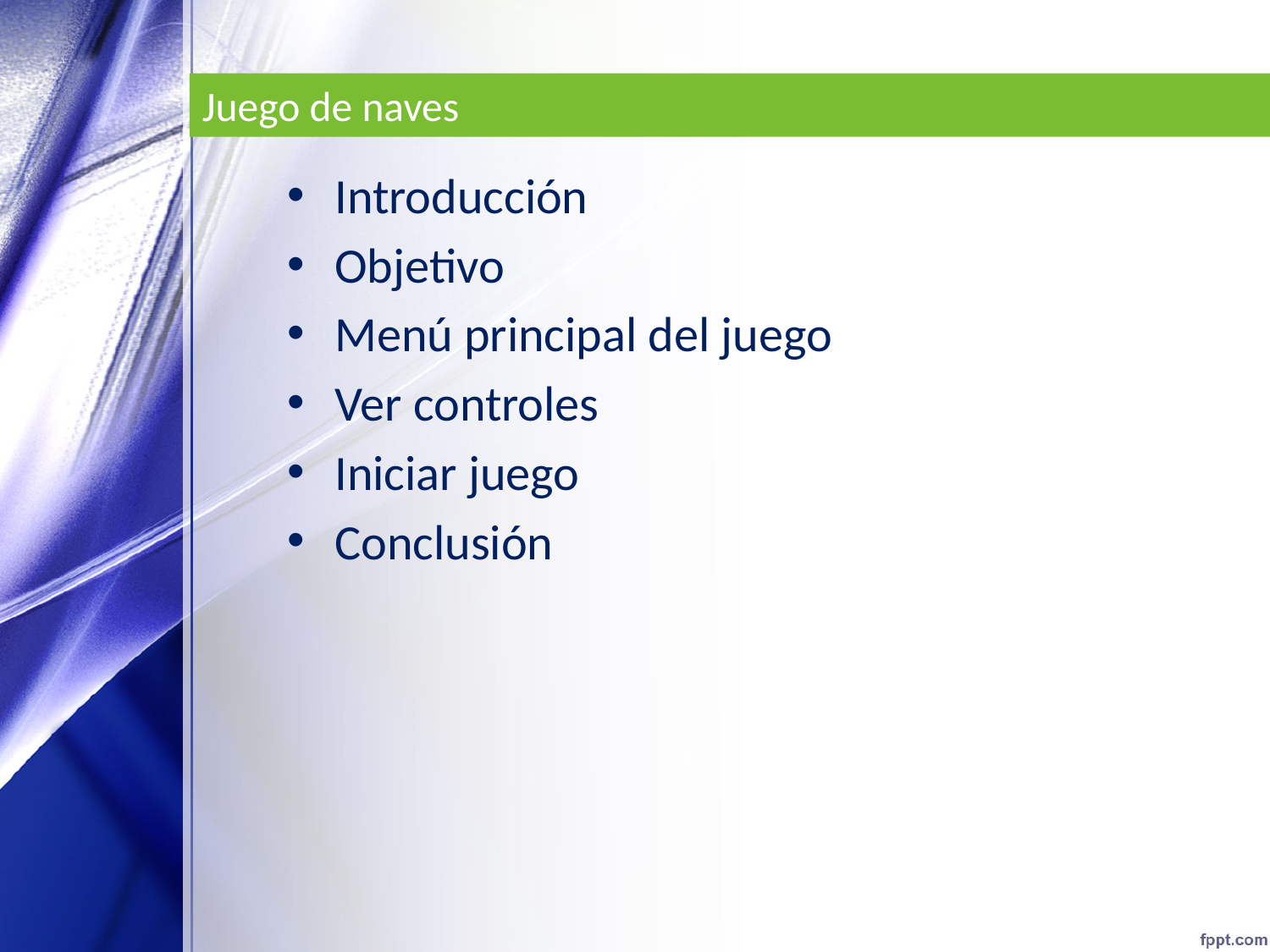

# Juego de naves
Introducción
Objetivo
Menú principal del juego
Ver controles
Iniciar juego
Conclusión